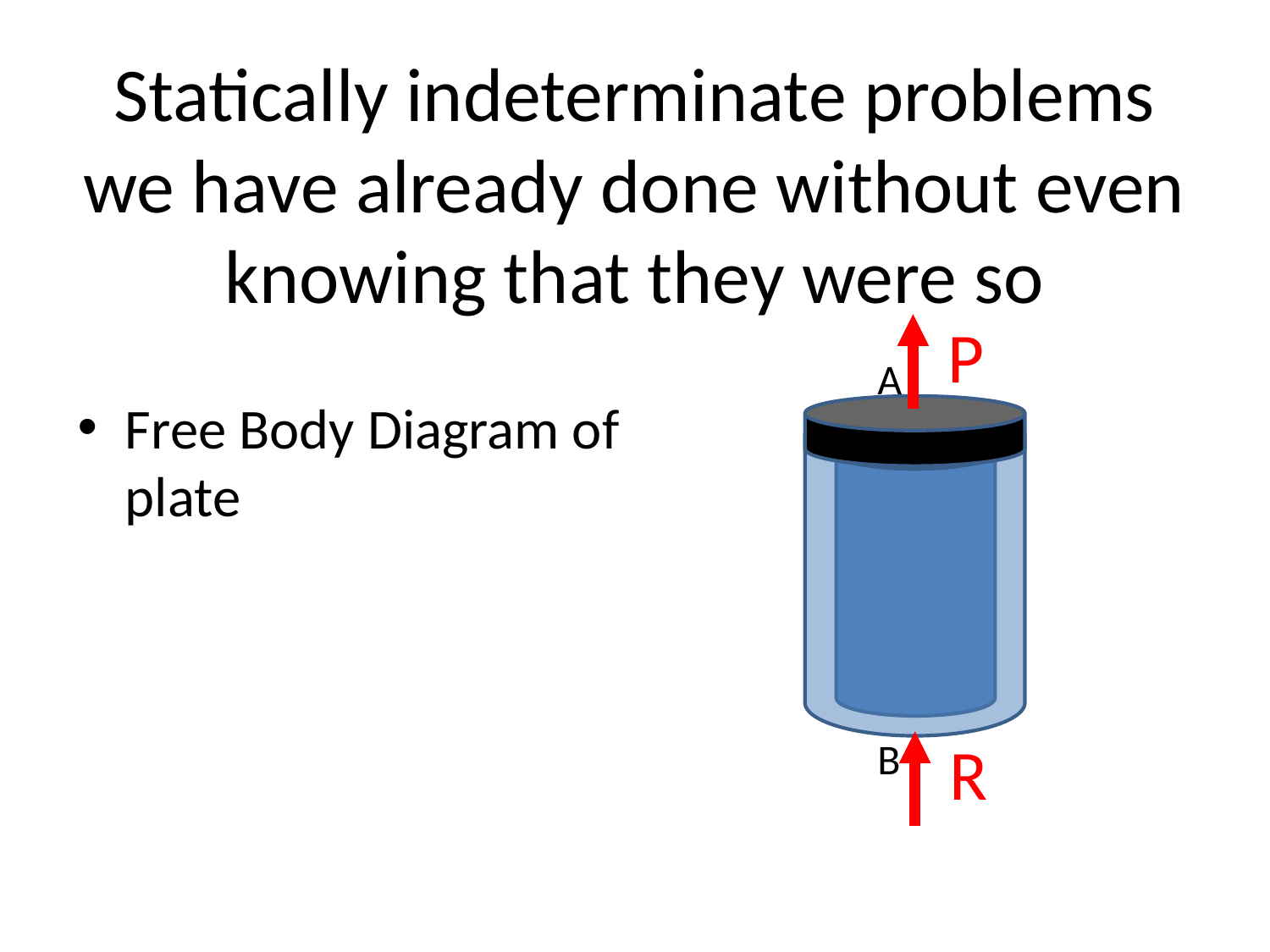

# Statically indeterminate problems we have already done without even knowing that they were so
P
A
Free Body Diagram of plate

R
B